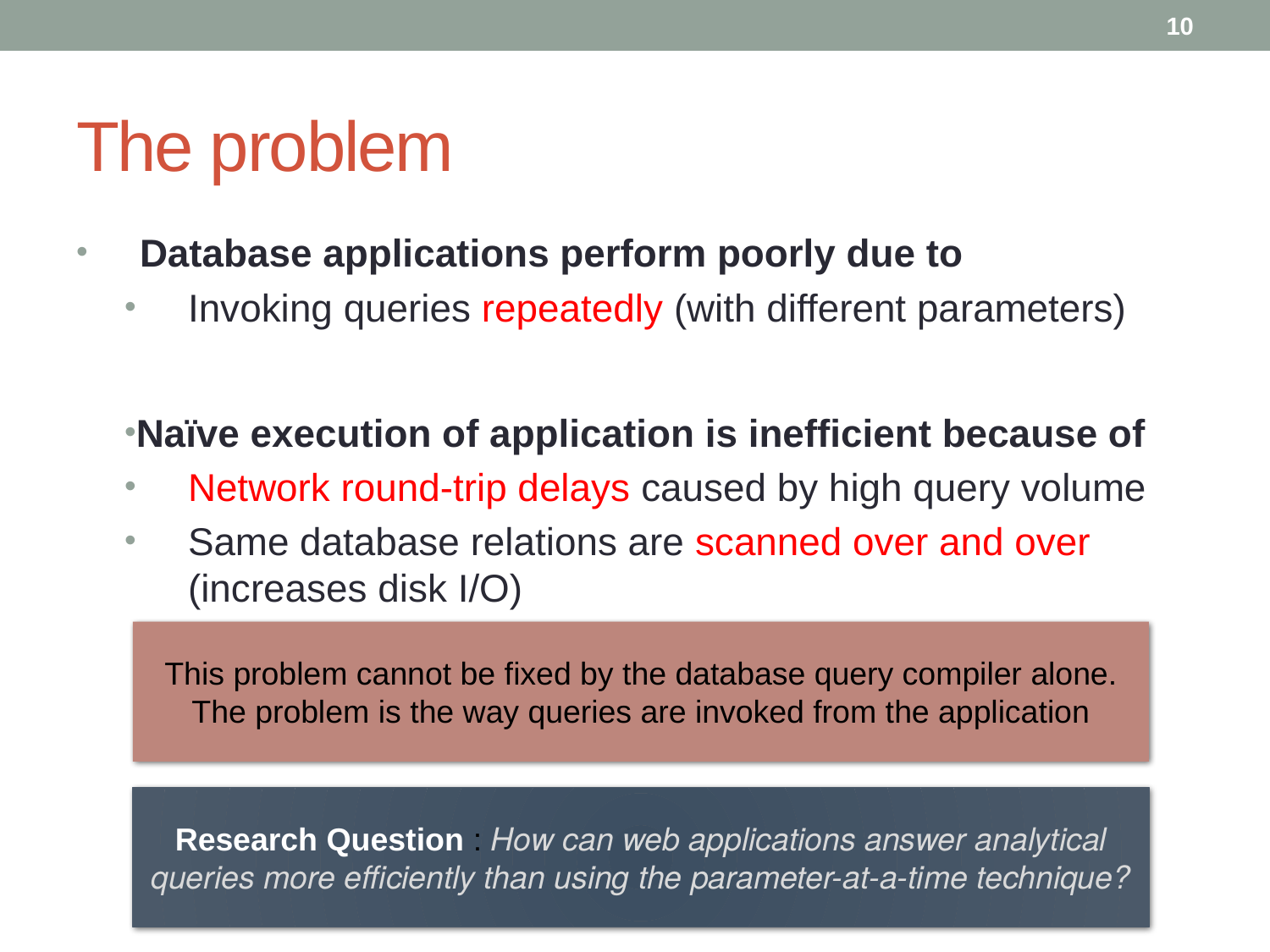

10
# The problem
Database applications perform poorly due to
Invoking queries repeatedly (with different parameters)

Naïve execution of application is inefficient because of
Network round-trip delays caused by high query volume
Same database relations are scanned over and over (increases disk I/O)

This problem cannot be fixed by the database query compiler alone. The problem is the way queries are invoked from the application
Research Question : How can web applications answer analytical queries more efficiently than using the parameter-at-a-time technique?